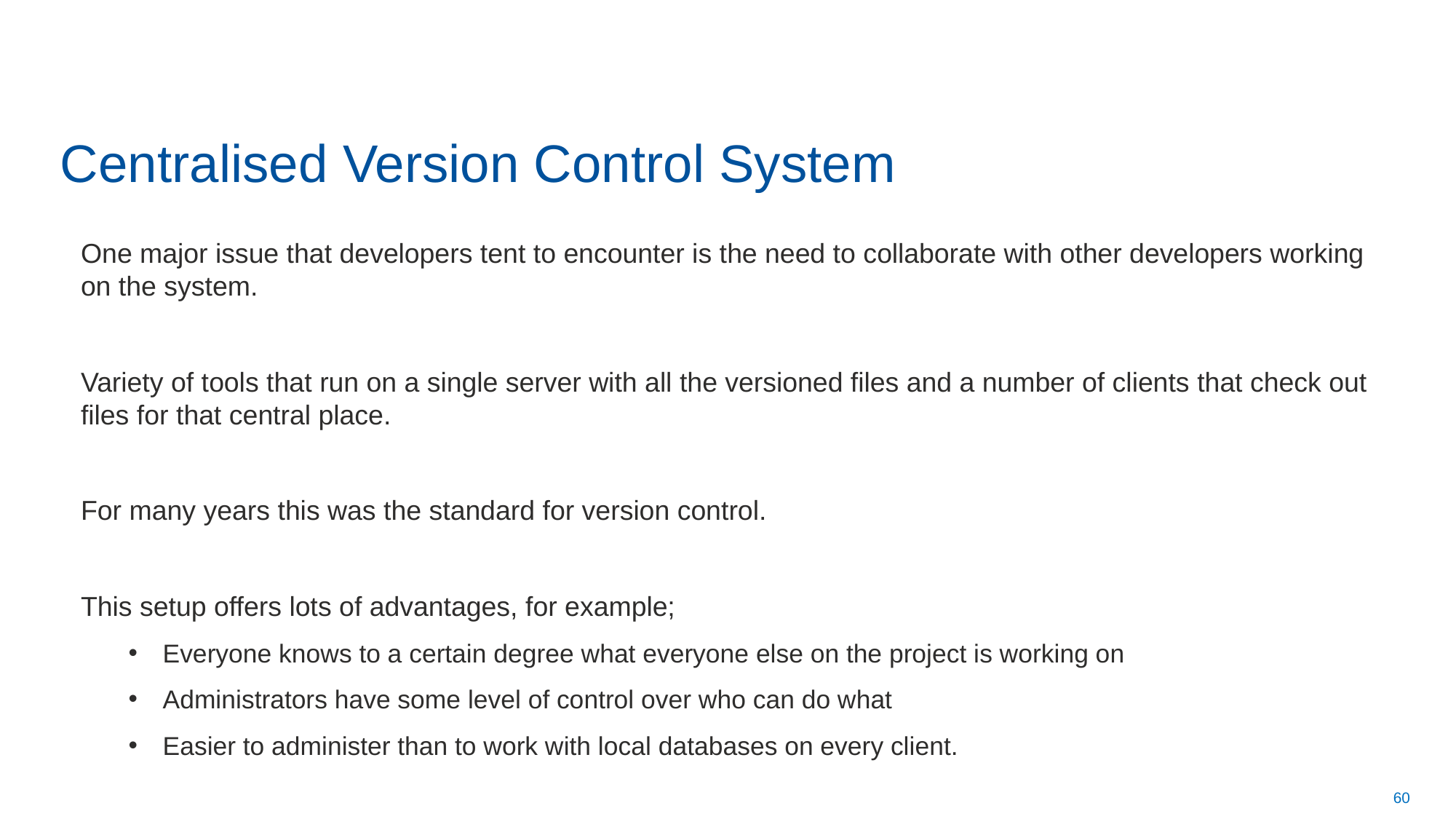

# Centralised Version Control System
One major issue that developers tent to encounter is the need to collaborate with other developers working on the system.

Variety of tools that run on a single server with all the versioned files and a number of clients that check out files for that central place.

For many years this was the standard for version control.

This setup offers lots of advantages, for example;
Everyone knows to a certain degree what everyone else on the project is working on
Administrators have some level of control over who can do what
Easier to administer than to work with local databases on every client.